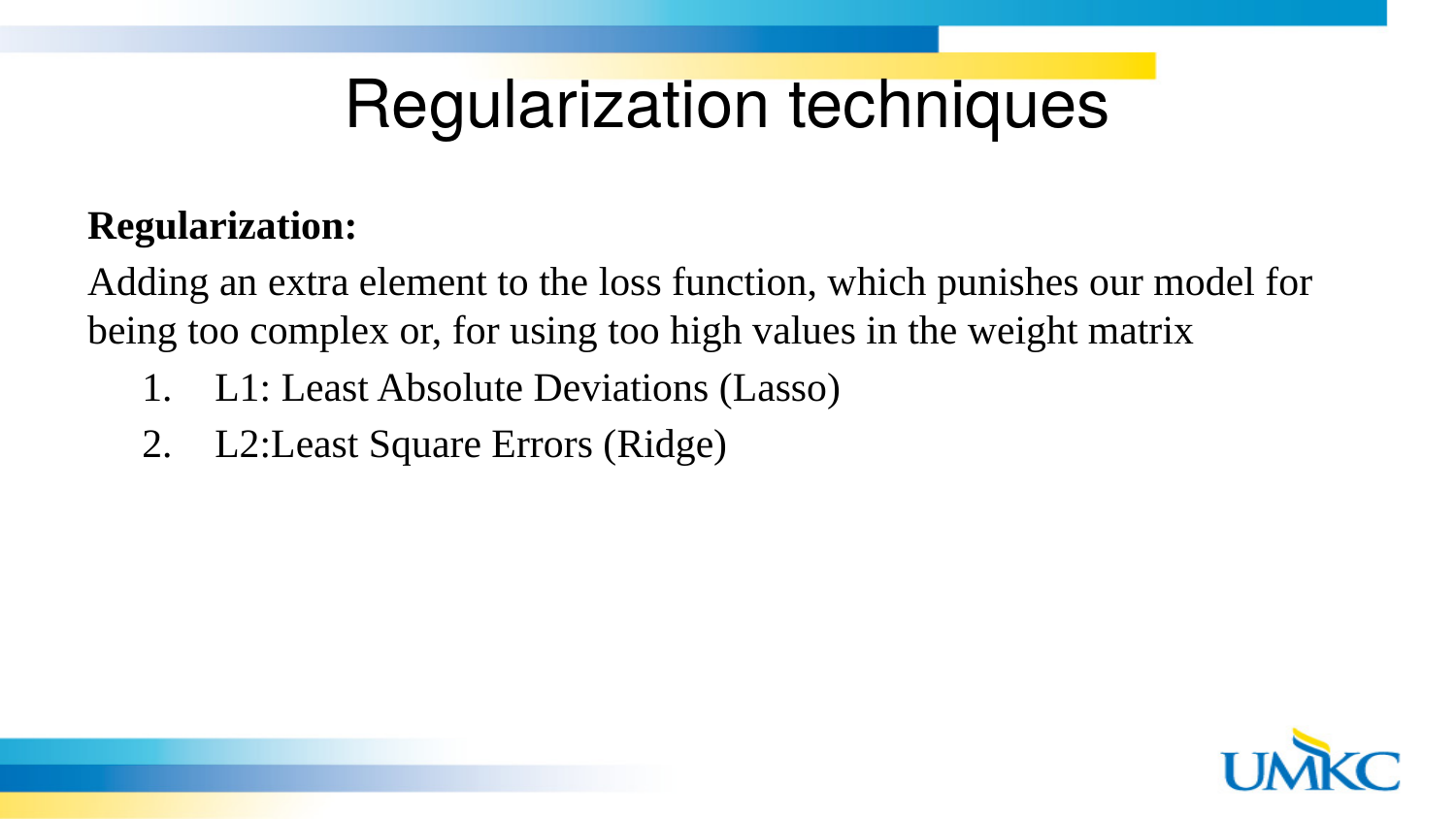

# Regularization techniques
Regularization:
Adding an extra element to the loss function, which punishes our model for being too complex or, for using too high values in the weight matrix
L1: Least Absolute Deviations (Lasso)
L2:Least Square Errors (Ridge)